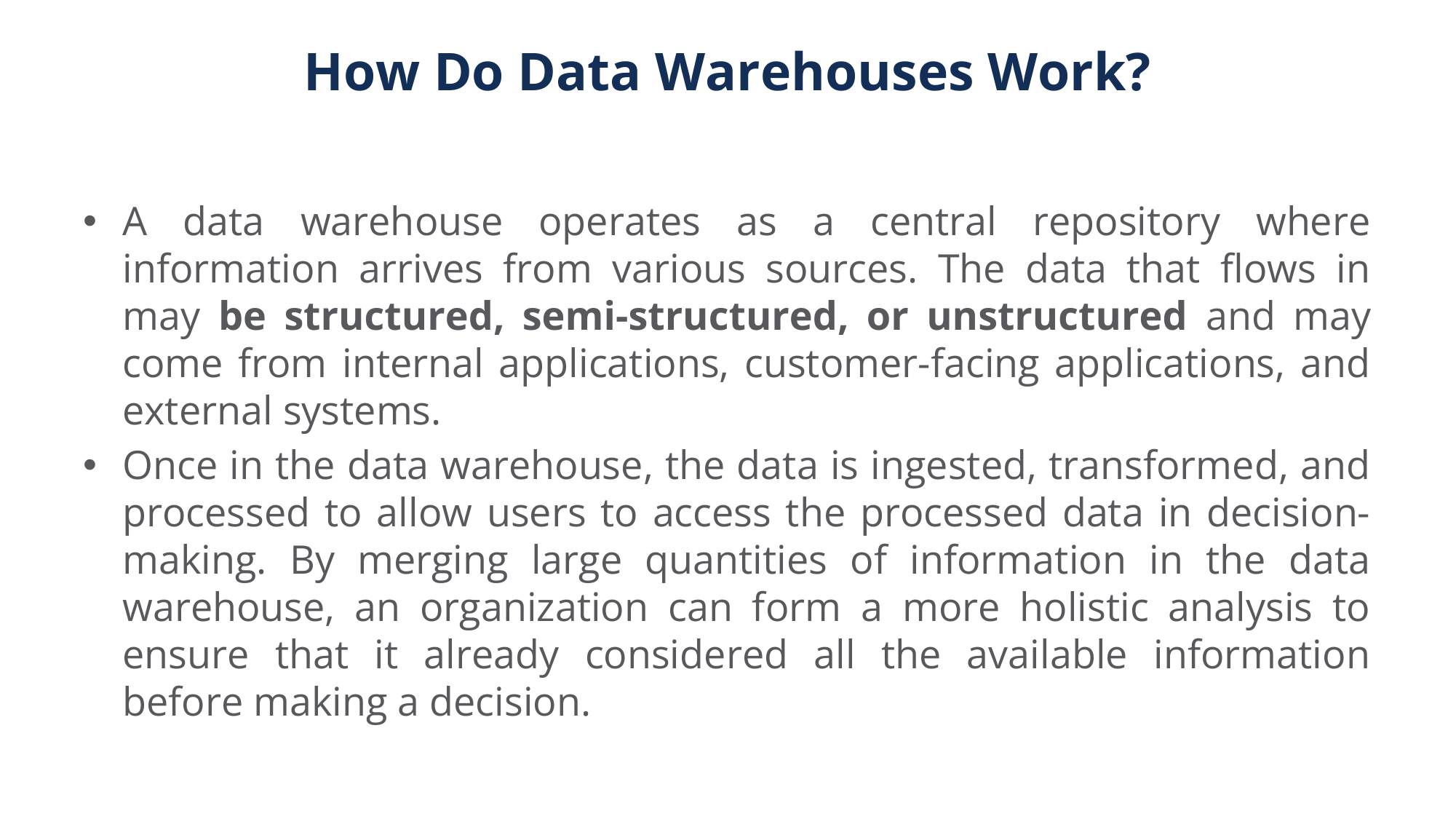

# How Do Data Warehouses Work?
A data warehouse operates as a central repository where information arrives from various sources. The data that flows in may be structured, semi-structured, or unstructured and may come from internal applications, customer-facing applications, and external systems.
Once in the data warehouse, the data is ingested, transformed, and processed to allow users to access the processed data in decision-making. By merging large quantities of information in the data warehouse, an organization can form a more holistic analysis to ensure that it already considered all the available information before making a decision.